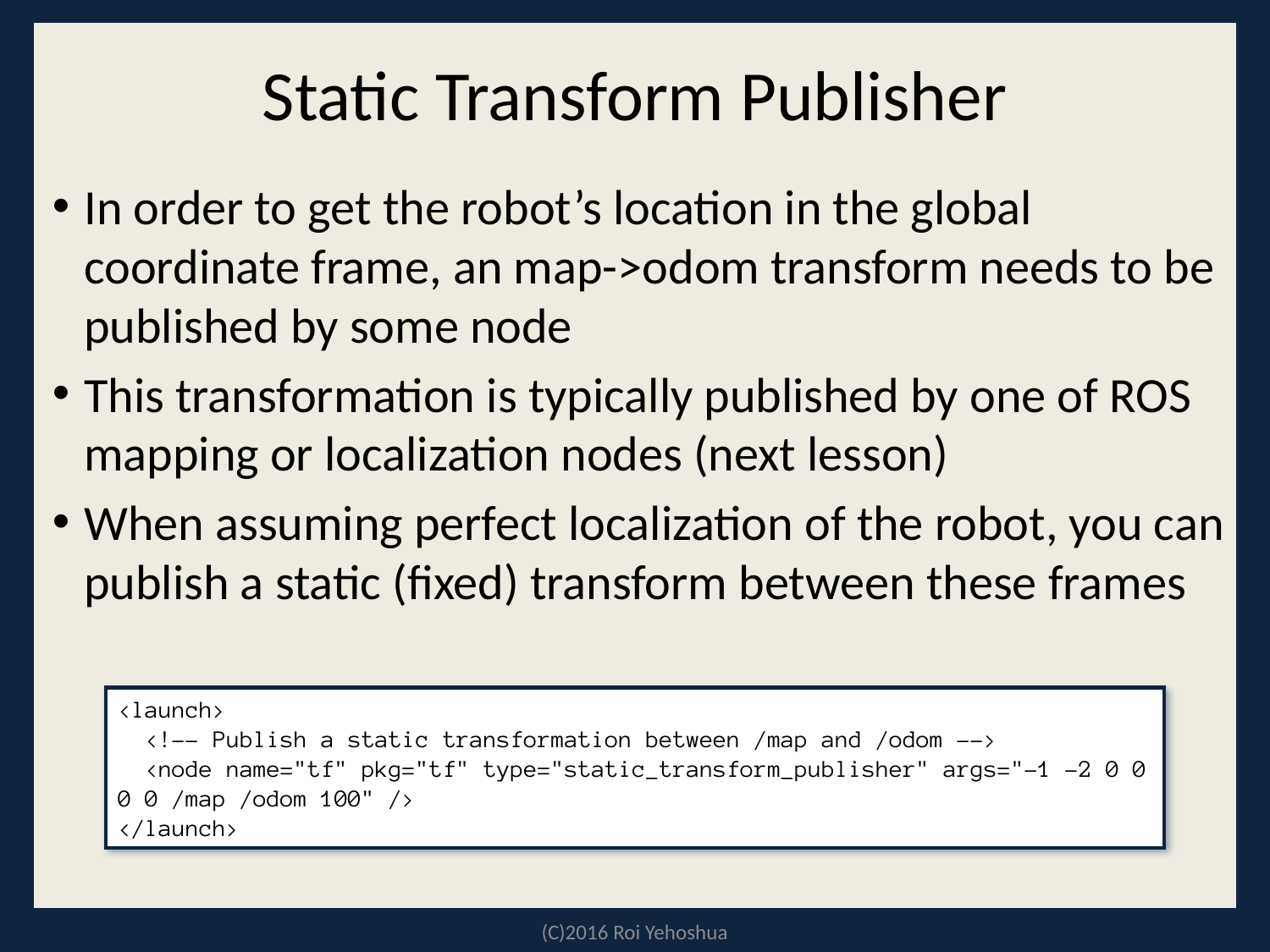

# Static Transform Publisher
In order to get the robot’s location in the global coordinate frame, an map->odom transform needs to be published by some node
This transformation is typically published by one of ROS mapping or localization nodes (next lesson)
When assuming perfect localization of the robot, you can publish a static (fixed) transform between these frames

<launch>
  <!-- Publish a static transformation between /map and /odom -->
  <node name="tf" pkg="tf" type="static_transform_publisher" args="-1 -2 0 0 0 0 /map /odom 100" />
</launch>
(C)2016 Roi Yehoshua